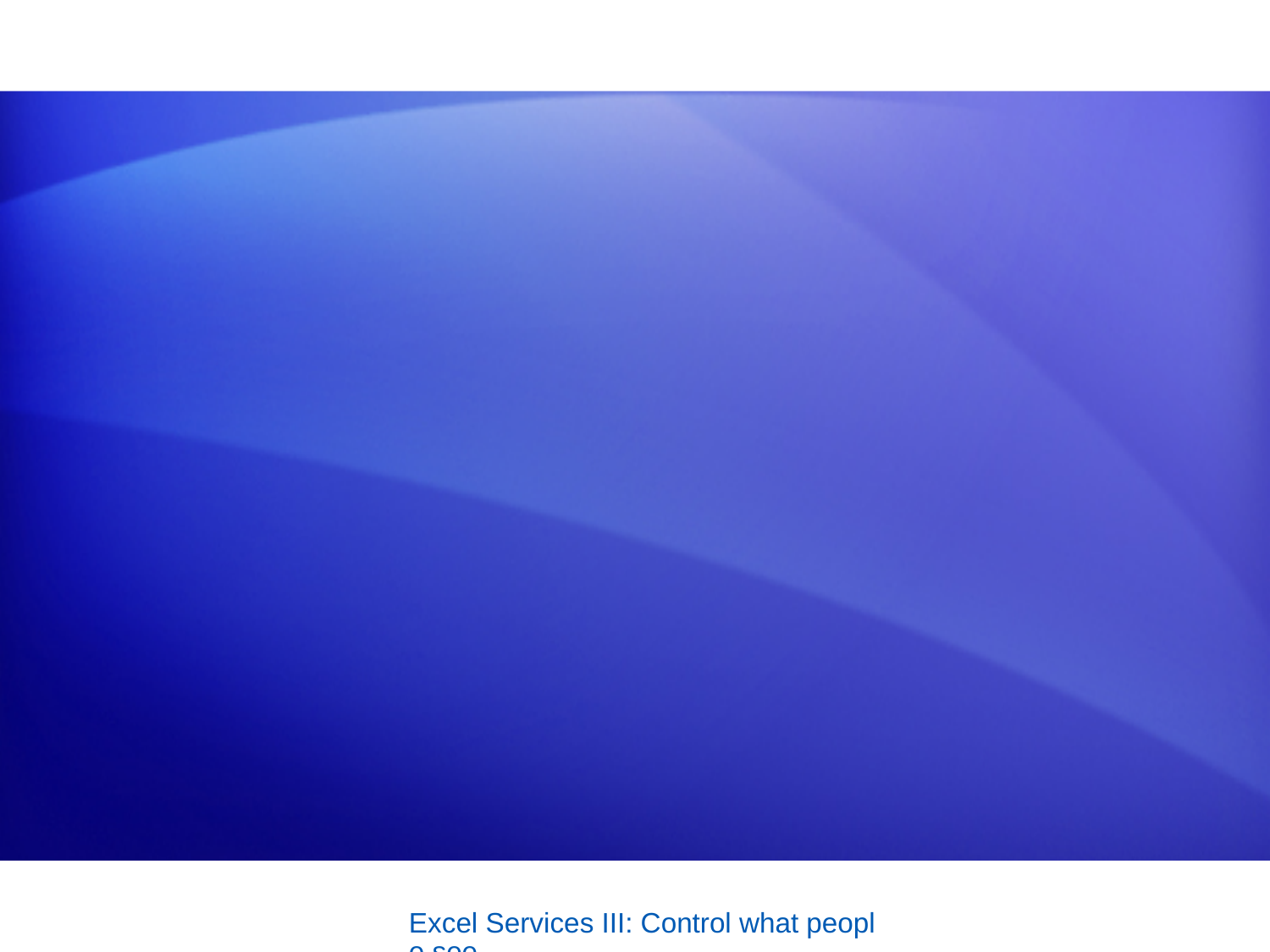

#

Excel Services III: Control what people see